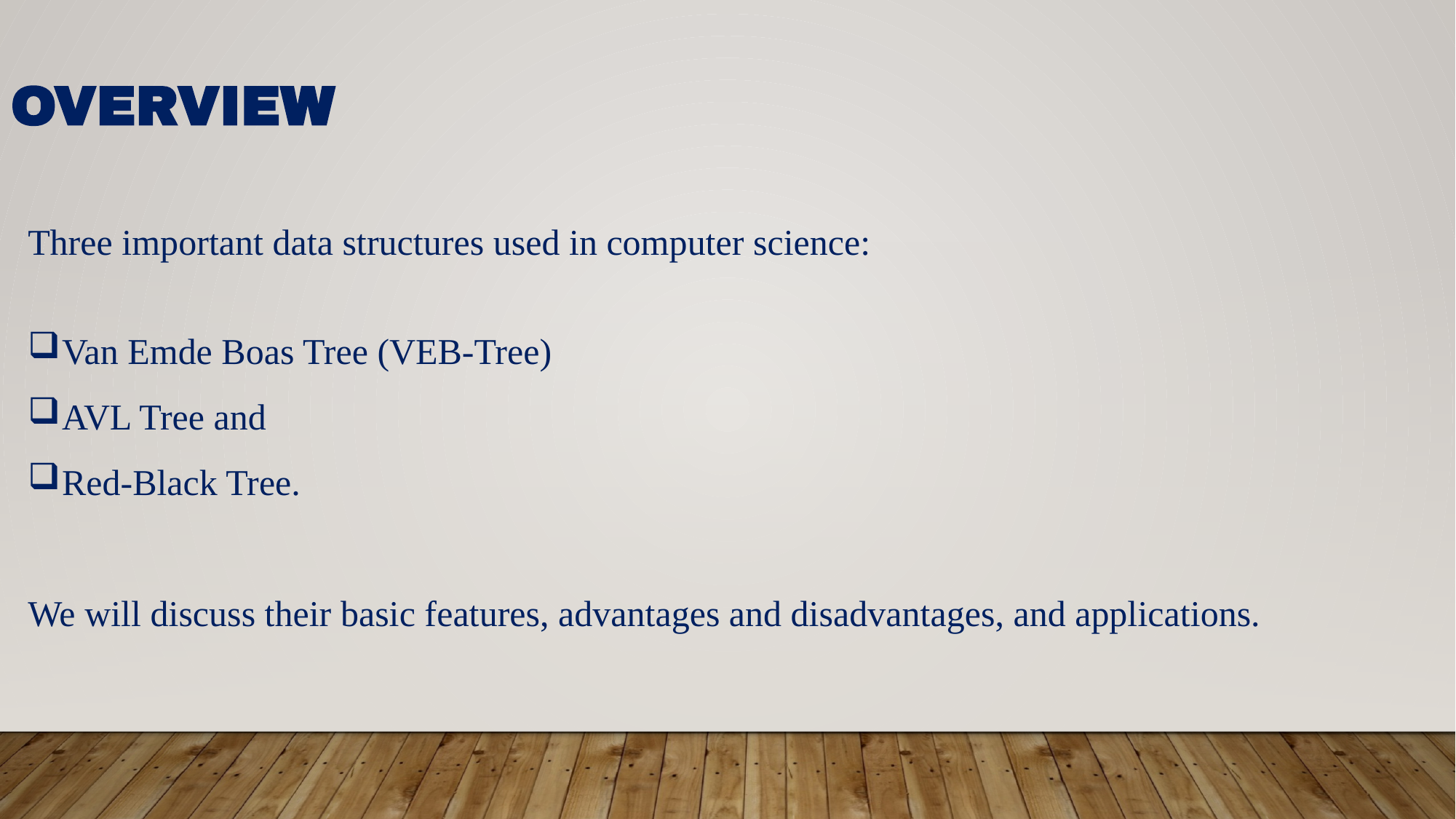

# OVERVIEW
Three important data structures used in computer science:

Van Emde Boas Tree (VEB-Tree)
AVL Tree and
Red-Black Tree.

We will discuss their basic features, advantages and disadvantages, and applications.